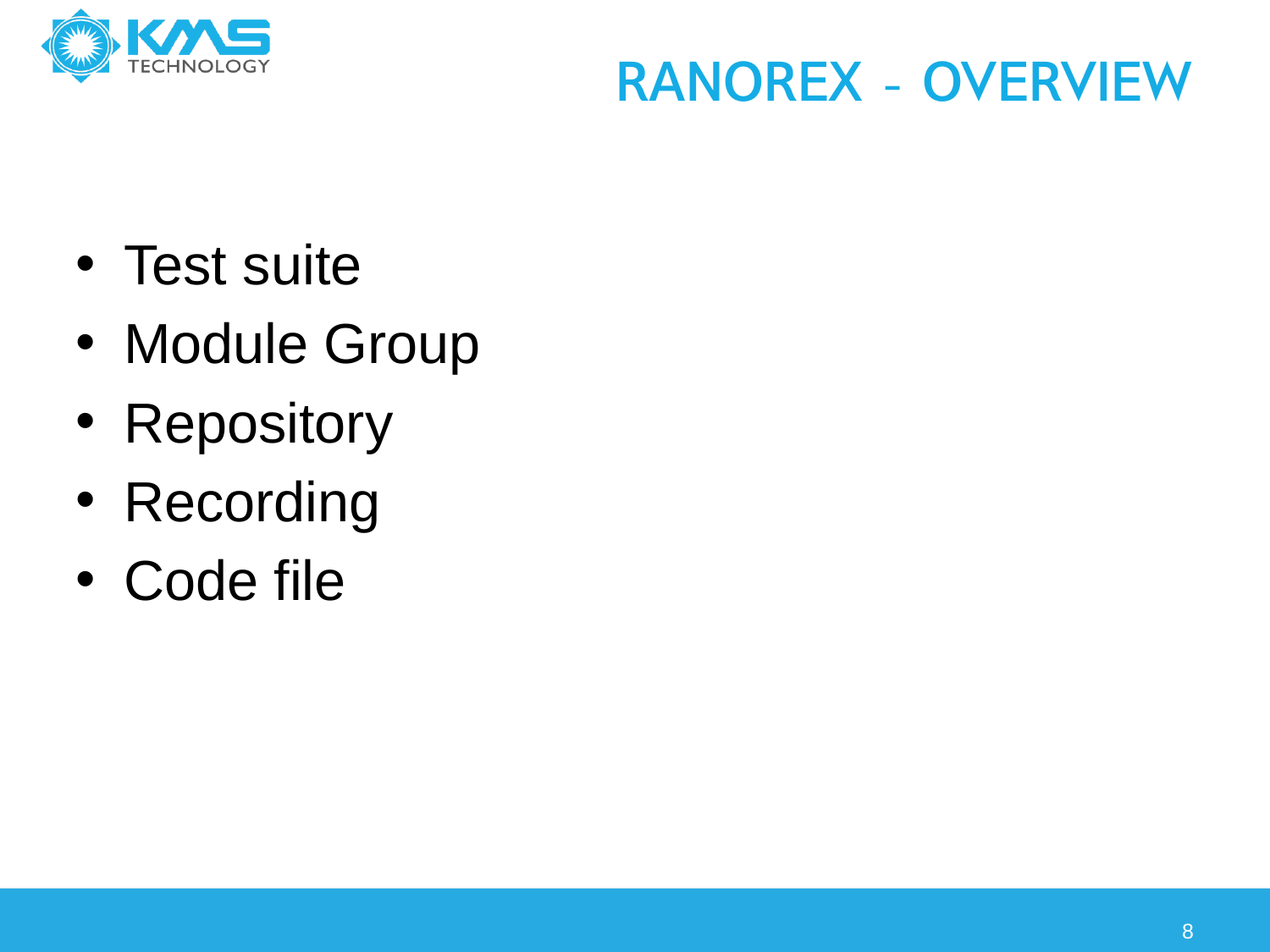

# Ranorex - Overview
Test suite
Module Group
Repository
Recording
Code file
8